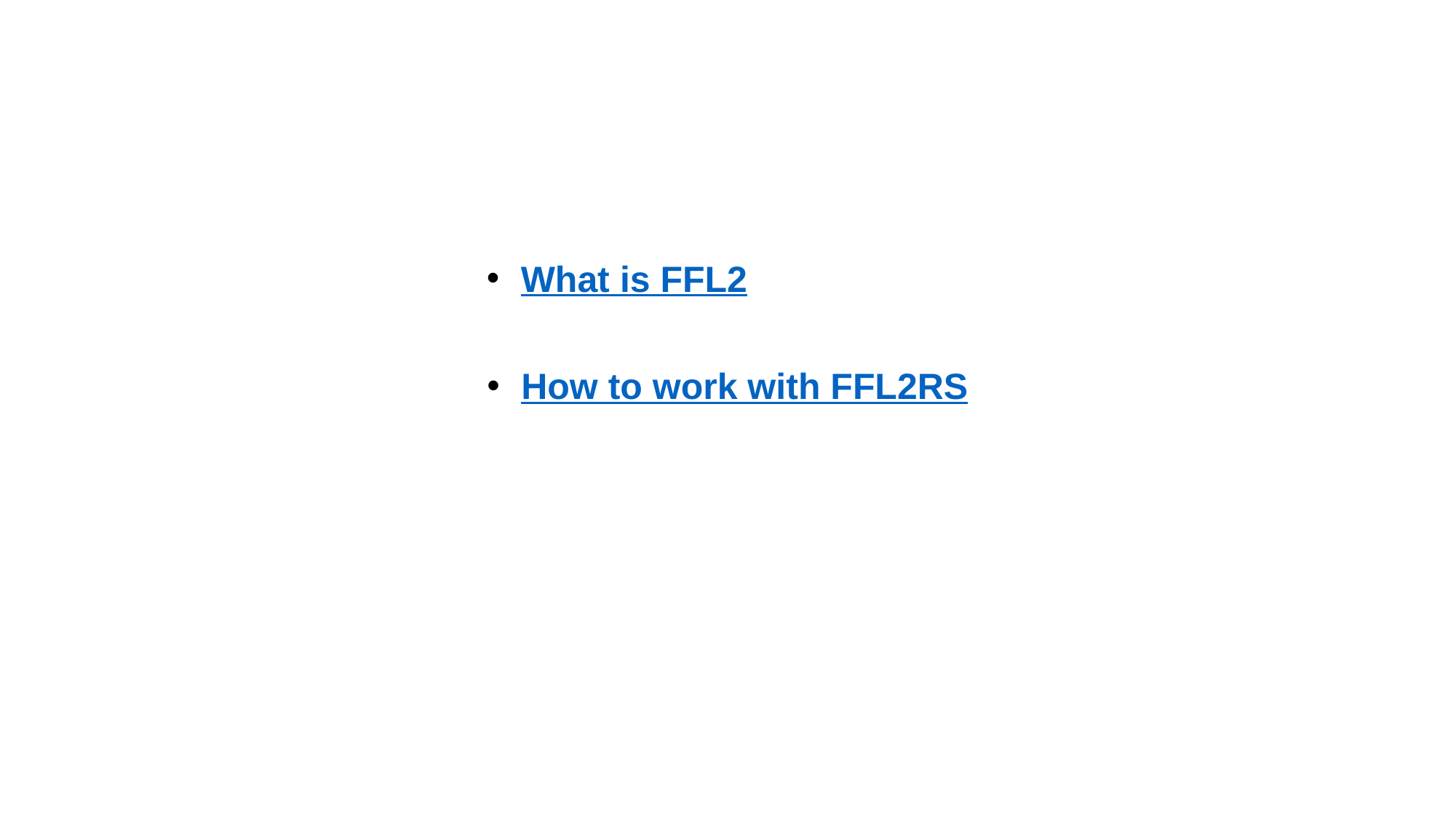

What is FFL2
How to work with FFL2RS